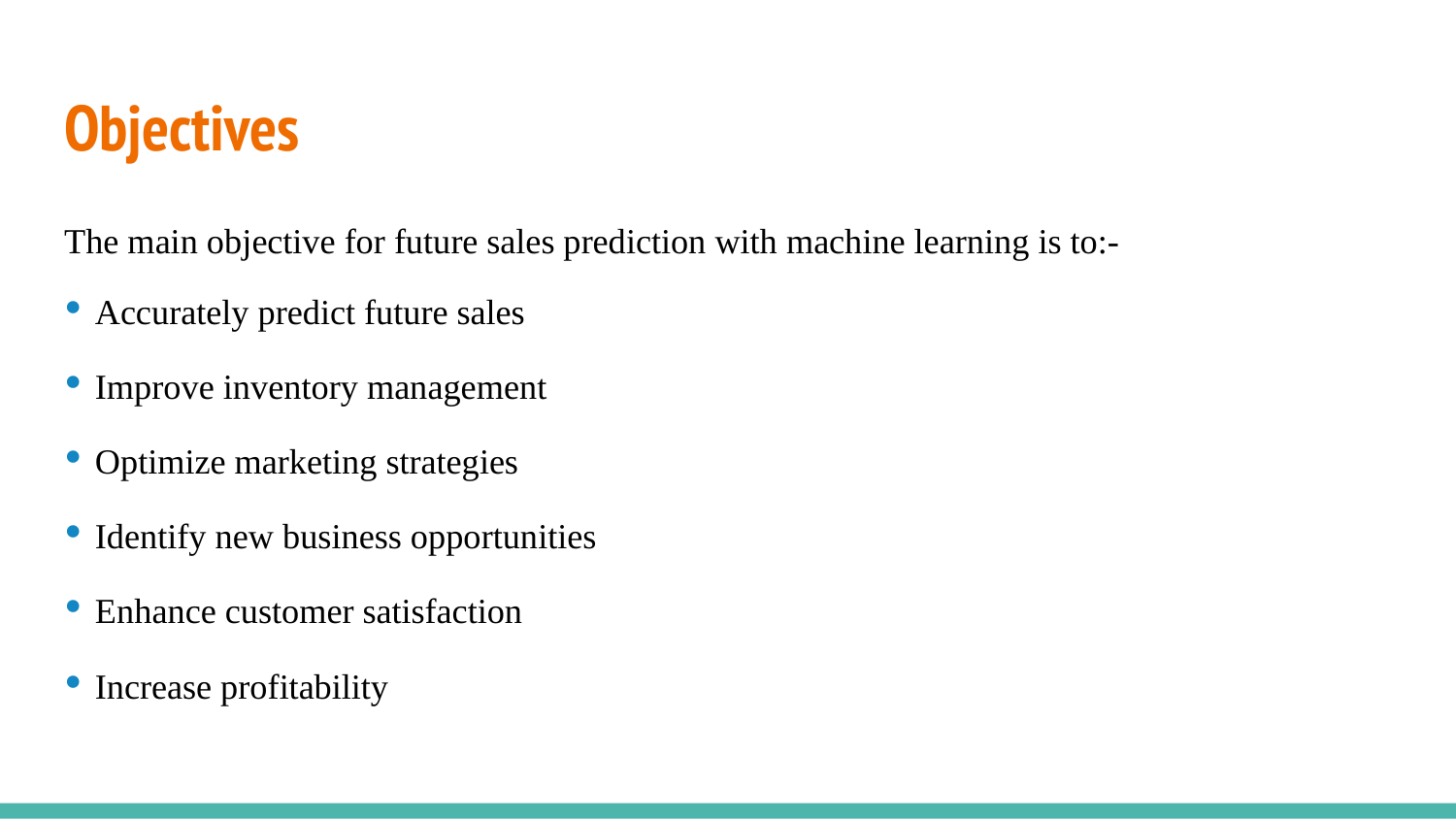

# Objectives
The main objective for future sales prediction with machine learning is to:-
• Accurately predict future sales
• Improve inventory management
• Optimize marketing strategies
• Identify new business opportunities
• Enhance customer satisfaction
• Increase profitability